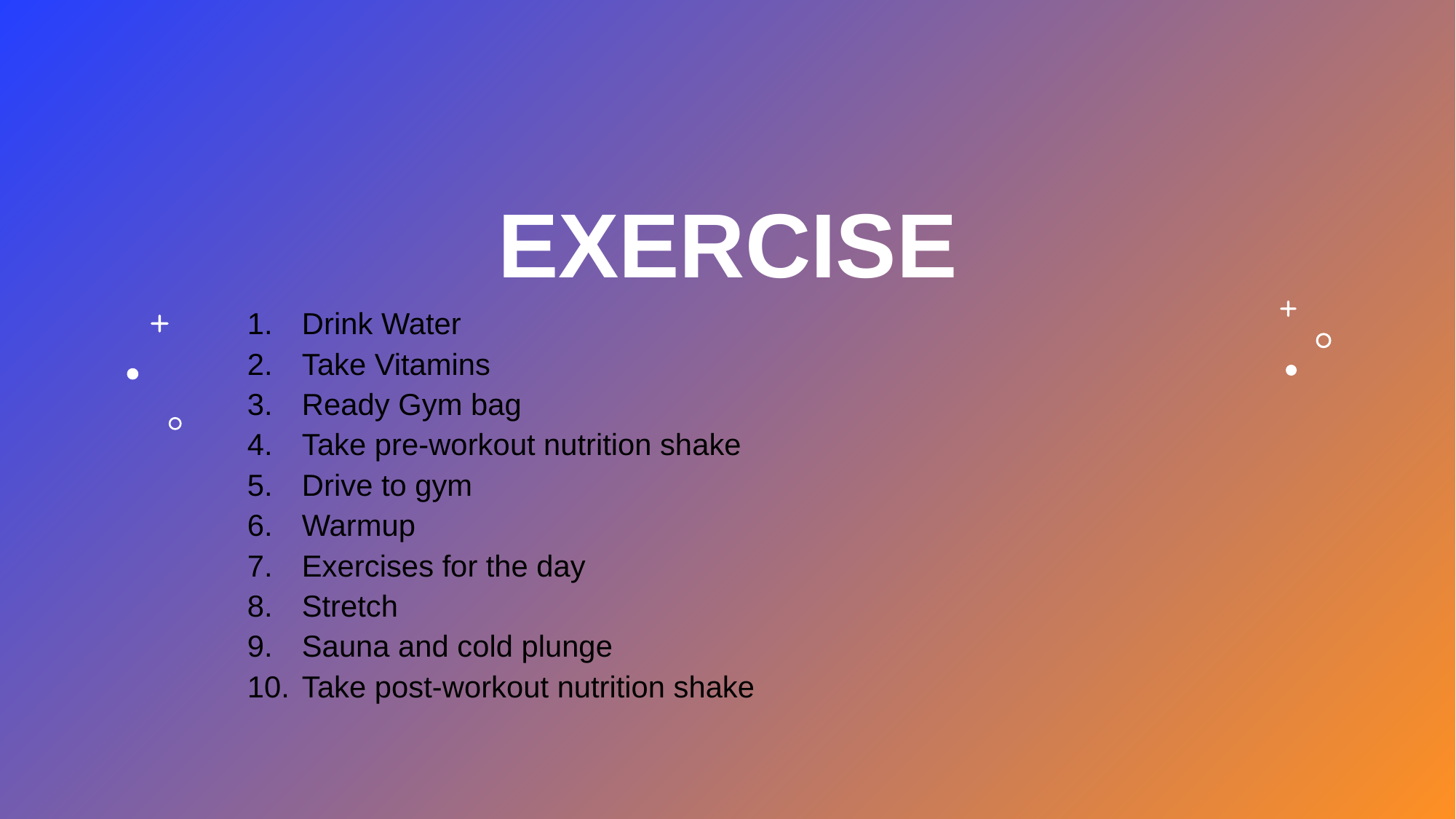

# Exercise
Drink Water
Take Vitamins
Ready Gym bag
Take pre-workout nutrition shake
Drive to gym
Warmup
Exercises for the day
Stretch
Sauna and cold plunge
Take post-workout nutrition shake